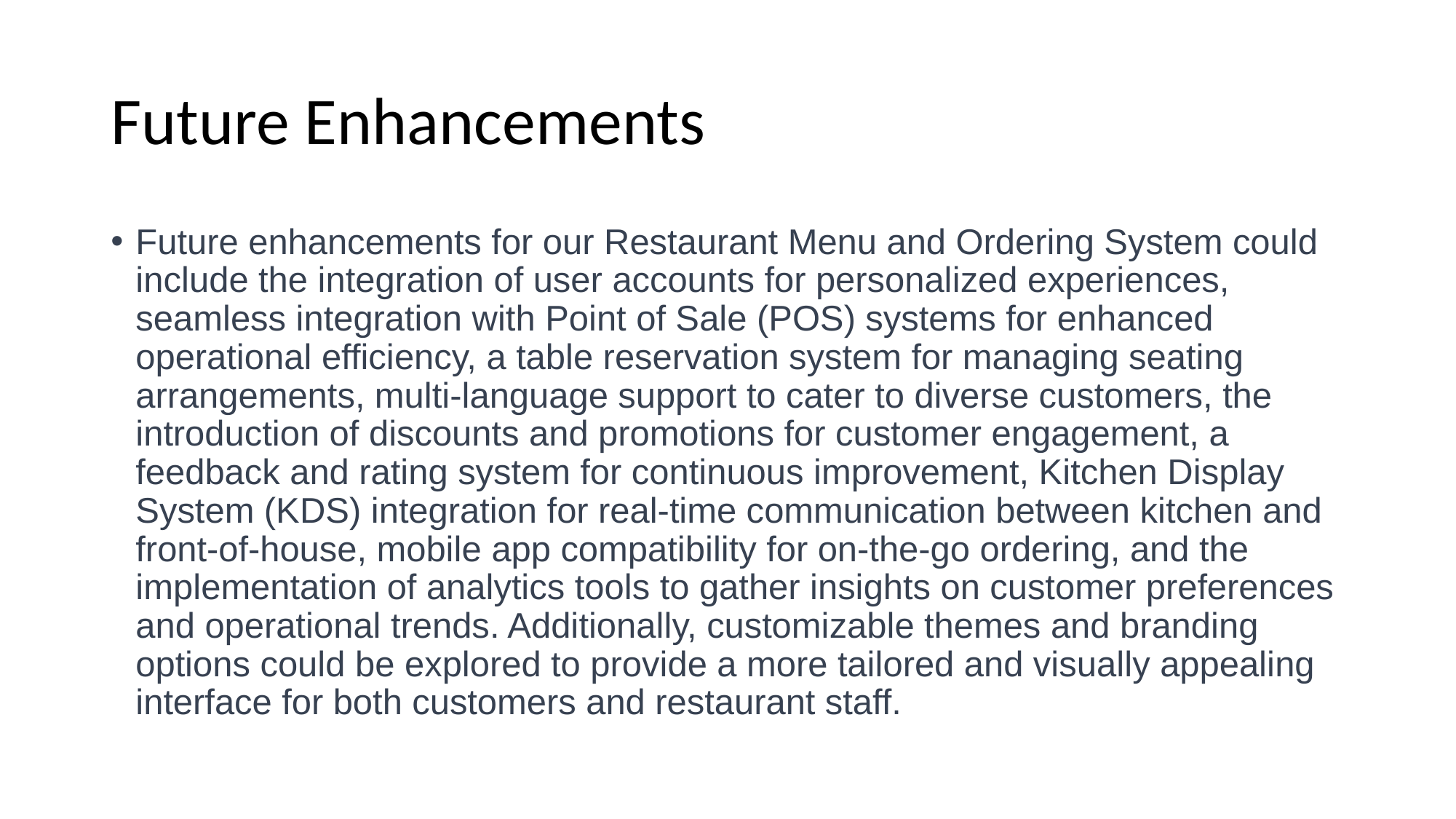

# Future Enhancements
Future enhancements for our Restaurant Menu and Ordering System could include the integration of user accounts for personalized experiences, seamless integration with Point of Sale (POS) systems for enhanced operational efficiency, a table reservation system for managing seating arrangements, multi-language support to cater to diverse customers, the introduction of discounts and promotions for customer engagement, a feedback and rating system for continuous improvement, Kitchen Display System (KDS) integration for real-time communication between kitchen and front-of-house, mobile app compatibility for on-the-go ordering, and the implementation of analytics tools to gather insights on customer preferences and operational trends. Additionally, customizable themes and branding options could be explored to provide a more tailored and visually appealing interface for both customers and restaurant staff.